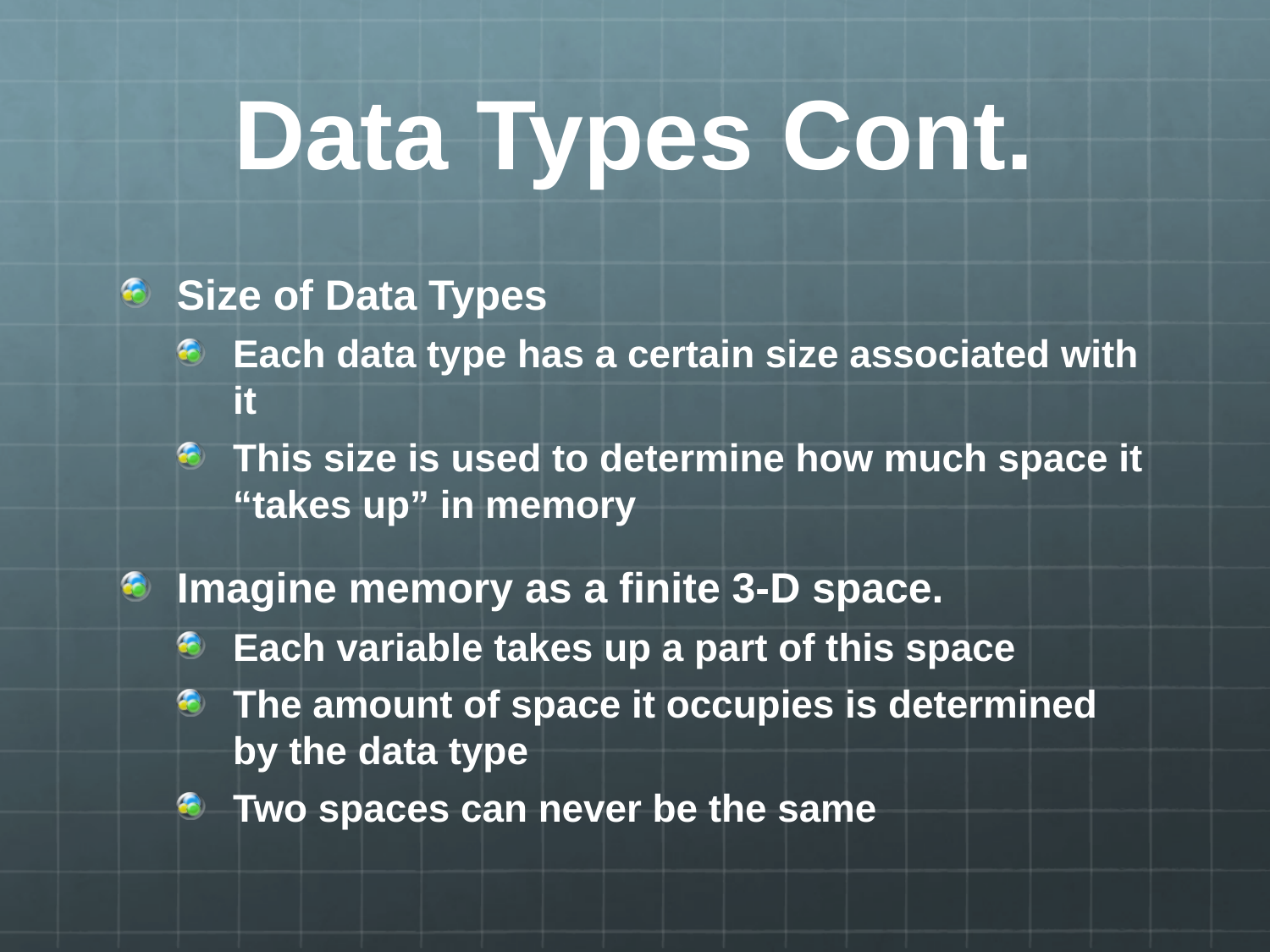

# Data Types Cont.
Size of Data Types
Each data type has a certain size associated with it
This size is used to determine how much space it “takes up” in memory
Imagine memory as a finite 3-D space.
Each variable takes up a part of this space
The amount of space it occupies is determined by the data type
Two spaces can never be the same